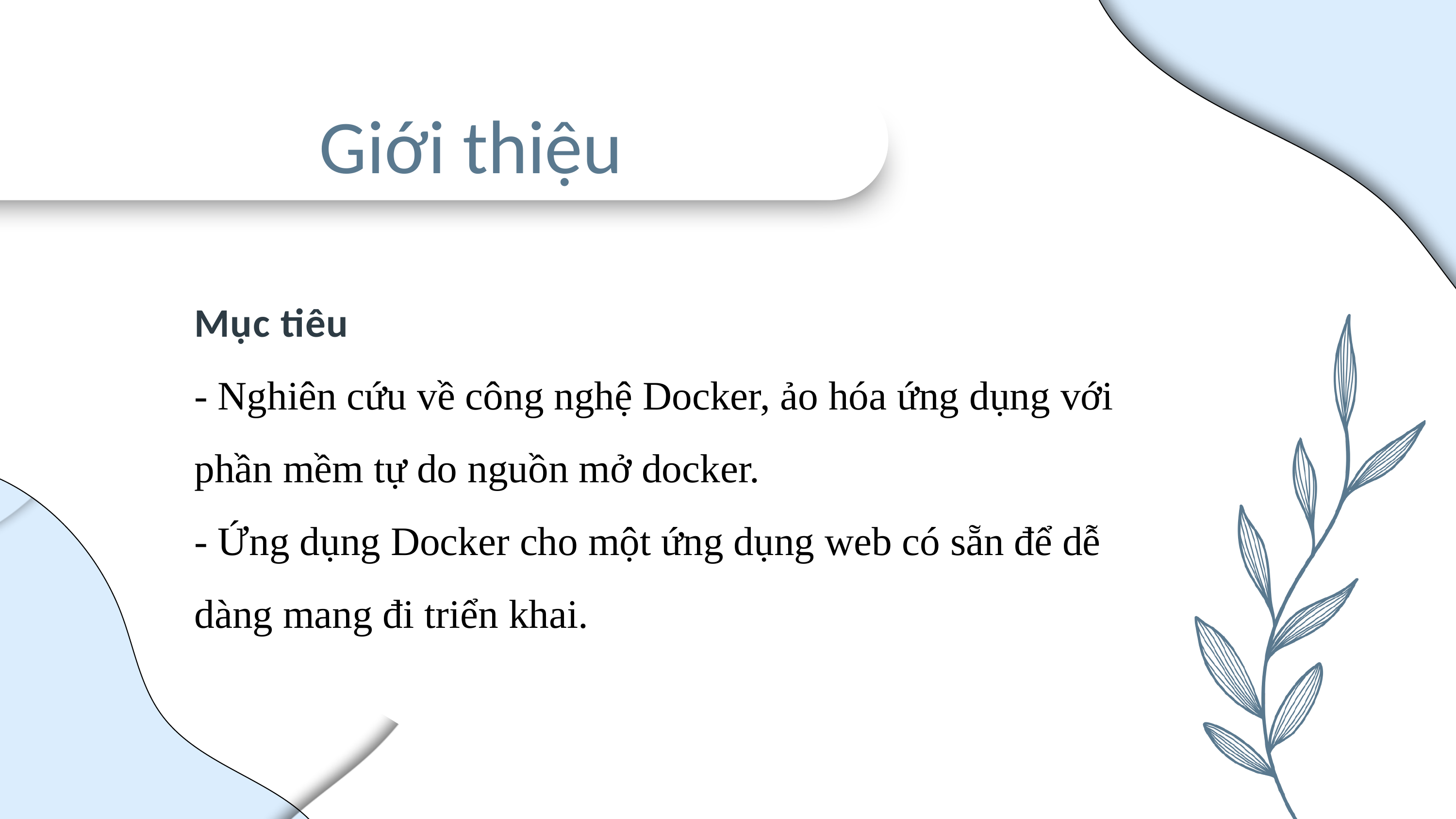

Giới thiệu
Mục tiêu
- Nghiên cứu về công nghệ Docker, ảo hóa ứng dụng với phần mềm tự do nguồn mở docker.
- Ứng dụng Docker cho một ứng dụng web có sẵn để dễ dàng mang đi triển khai.